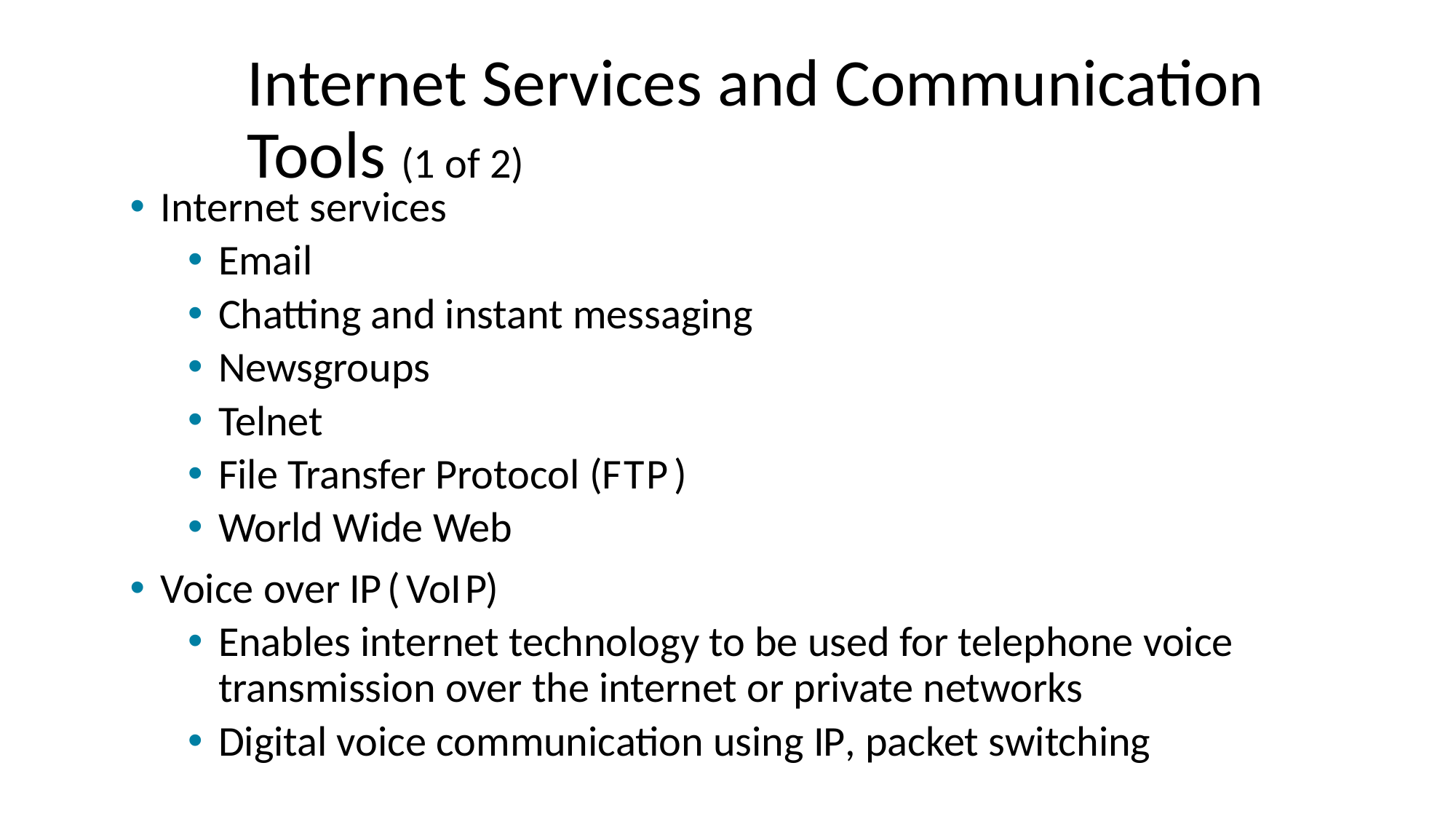

# Internet Services and Communication Tools (1 of 2)
Internet services
Email
Chatting and instant messaging
Newsgroups
Telnet
File Transfer Protocol (F T P )
World Wide Web
Voice over I P ( V o I P)
Enables internet technology to be used for telephone voice transmission over the internet or private networks
Digital voice communication using I P, packet switching